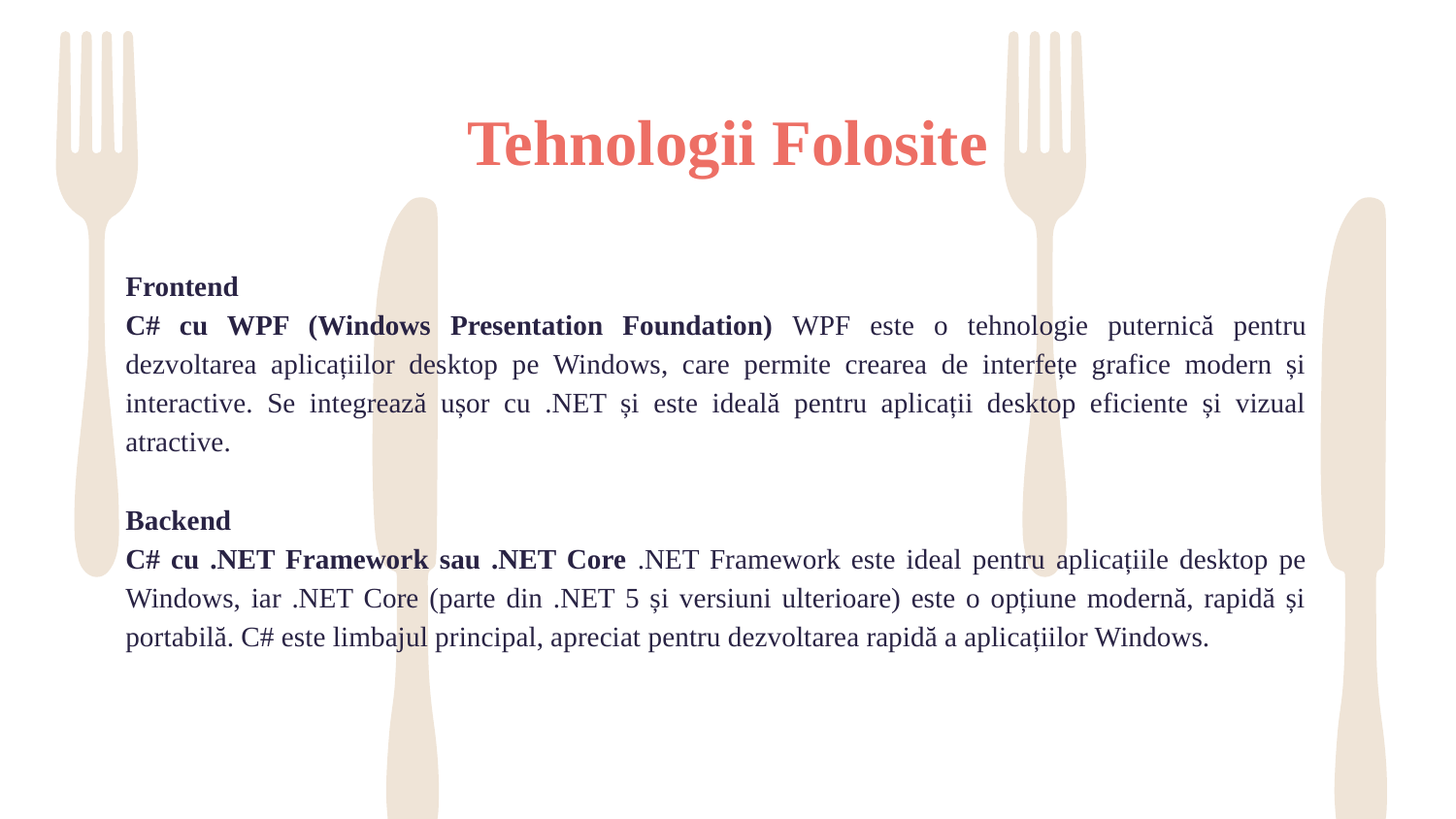

# Tehnologii Folosite
	Frontend
	C# cu WPF (Windows Presentation Foundation) WPF este o tehnologie puternică pentru dezvoltarea aplicațiilor desktop pe Windows, care permite crearea de interfețe grafice modern și interactive. Se integrează ușor cu .NET și este ideală pentru aplicații desktop eficiente și vizual atractive.

	Backend
	C# cu .NET Framework sau .NET Core .NET Framework este ideal pentru aplicațiile desktop pe Windows, iar .NET Core (parte din .NET 5 și versiuni ulterioare) este o opțiune modernă, rapidă și portabilă. C# este limbajul principal, apreciat pentru dezvoltarea rapidă a aplicațiilor Windows.